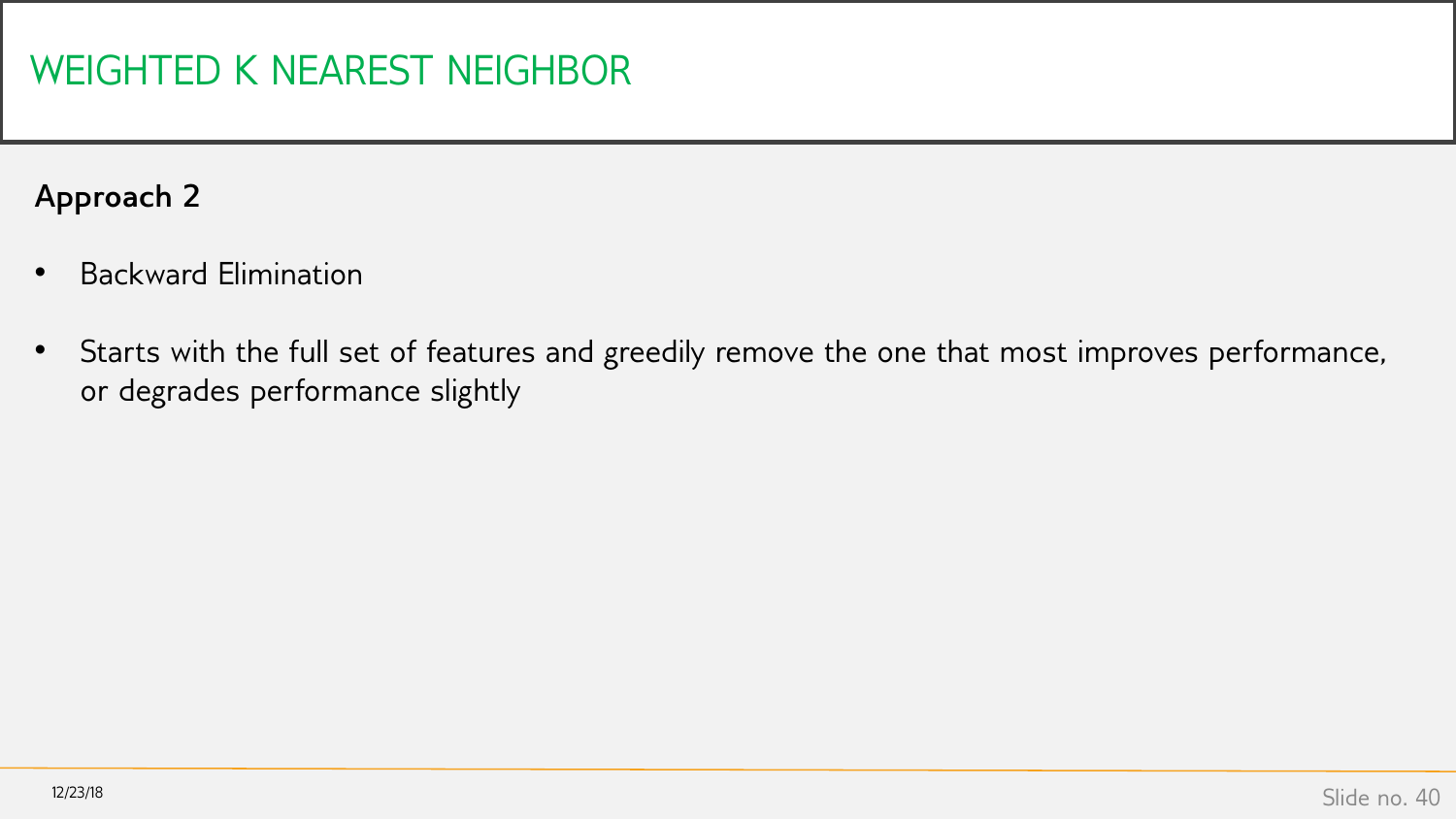

# WEIGHTED K NEAREST NEIGHBOR
Approach 2

Backward Elimination

Starts with the full set of features and greedily remove the one that most improves performance, or degrades performance slightly
12/23/18
Slide no. 40